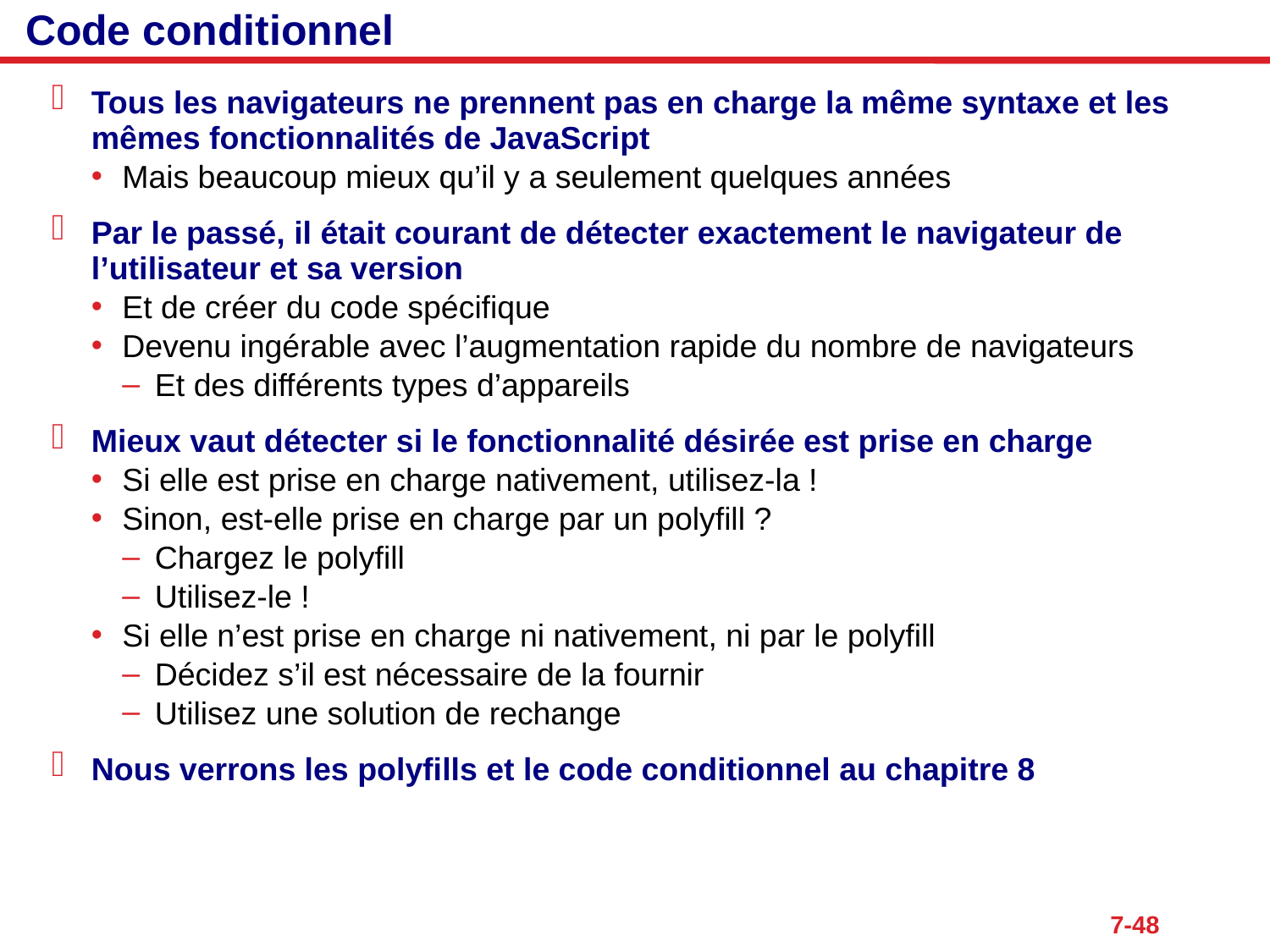

# Code conditionnel
Tous les navigateurs ne prennent pas en charge la même syntaxe et les mêmes fonctionnalités de JavaScript
Mais beaucoup mieux qu’il y a seulement quelques années
Par le passé, il était courant de détecter exactement le navigateur de l’utilisateur et sa version
Et de créer du code spécifique
Devenu ingérable avec l’augmentation rapide du nombre de navigateurs
Et des différents types d’appareils
Mieux vaut détecter si le fonctionnalité désirée est prise en charge
Si elle est prise en charge nativement, utilisez-la !
Sinon, est-elle prise en charge par un polyfill ?
Chargez le polyfill
Utilisez-le !
Si elle n’est prise en charge ni nativement, ni par le polyfill
Décidez s’il est nécessaire de la fournir
Utilisez une solution de rechange
Nous verrons les polyfills et le code conditionnel au chapitre 8